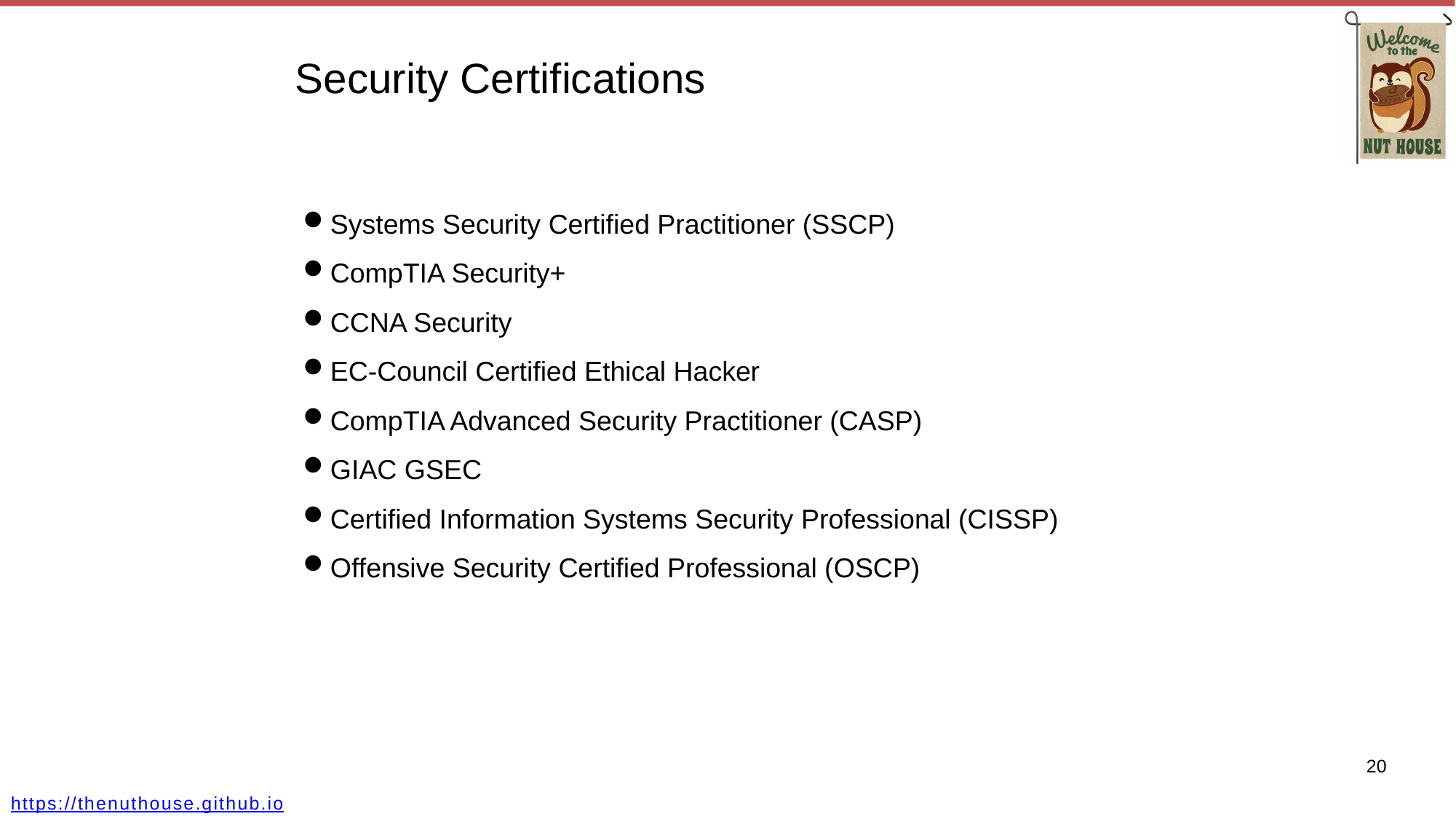

Security Certifications
Systems Security Certified Practitioner (SSCP)
CompTIA Security+
CCNA Security
EC-Council Certified Ethical Hacker
CompTIA Advanced Security Practitioner (CASP)
GIAC GSEC
Certified Information Systems Security Professional (CISSP)
Offensive Security Certified Professional (OSCP)
20